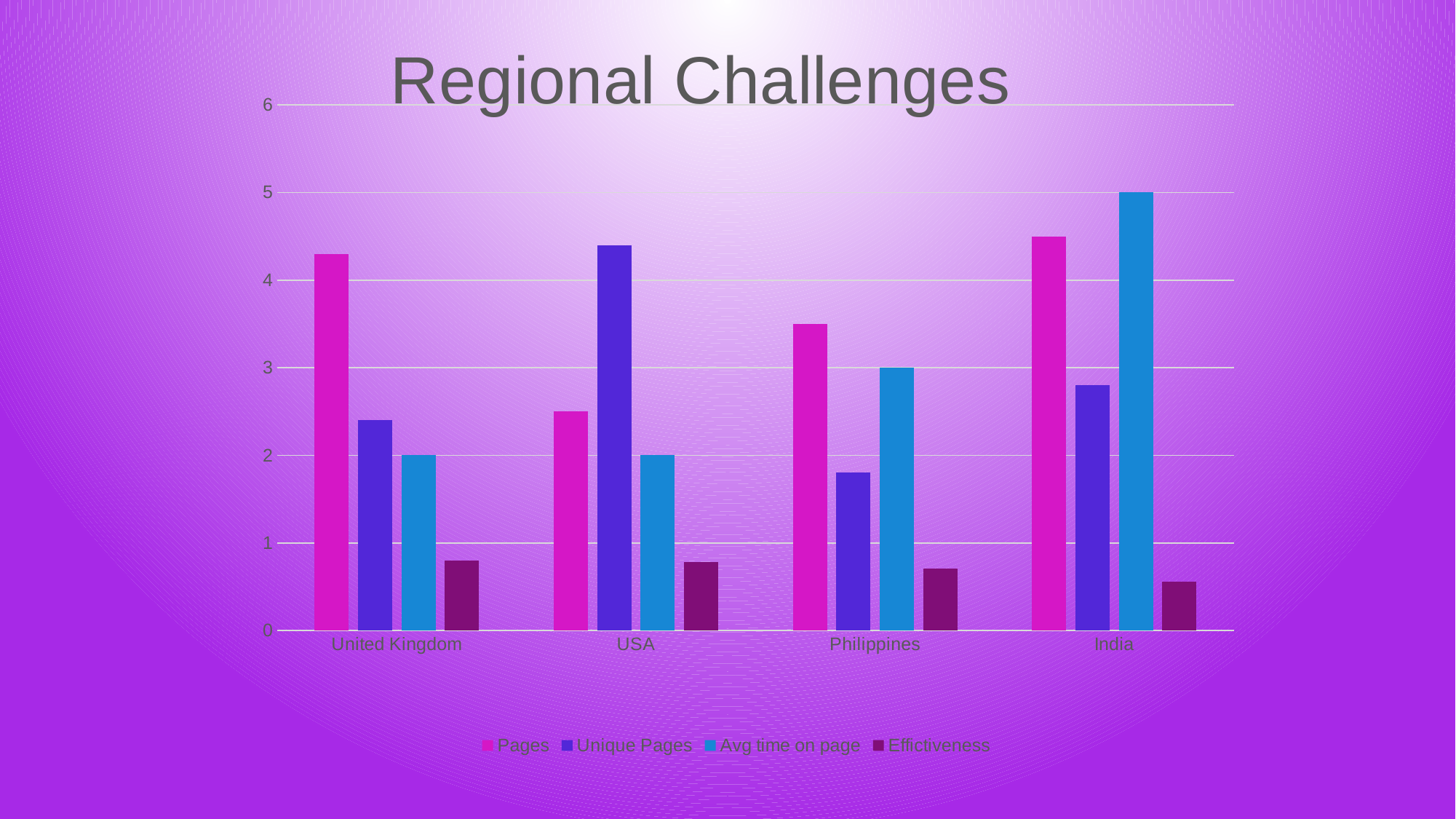

### Chart: Regional Challenges

| Category | Pages | Unique Pages | Avg time on page | Effictiveness |
|---|---|---|---|---|
| United Kingdom | 4.3 | 2.4 | 2.0 | 0.8 |
| USA | 2.5 | 4.4 | 2.0 | 0.78 |
| Philippines | 3.5 | 1.8 | 3.0 | 0.71 |
| India | 4.5 | 2.8 | 5.0 | 0.56 |